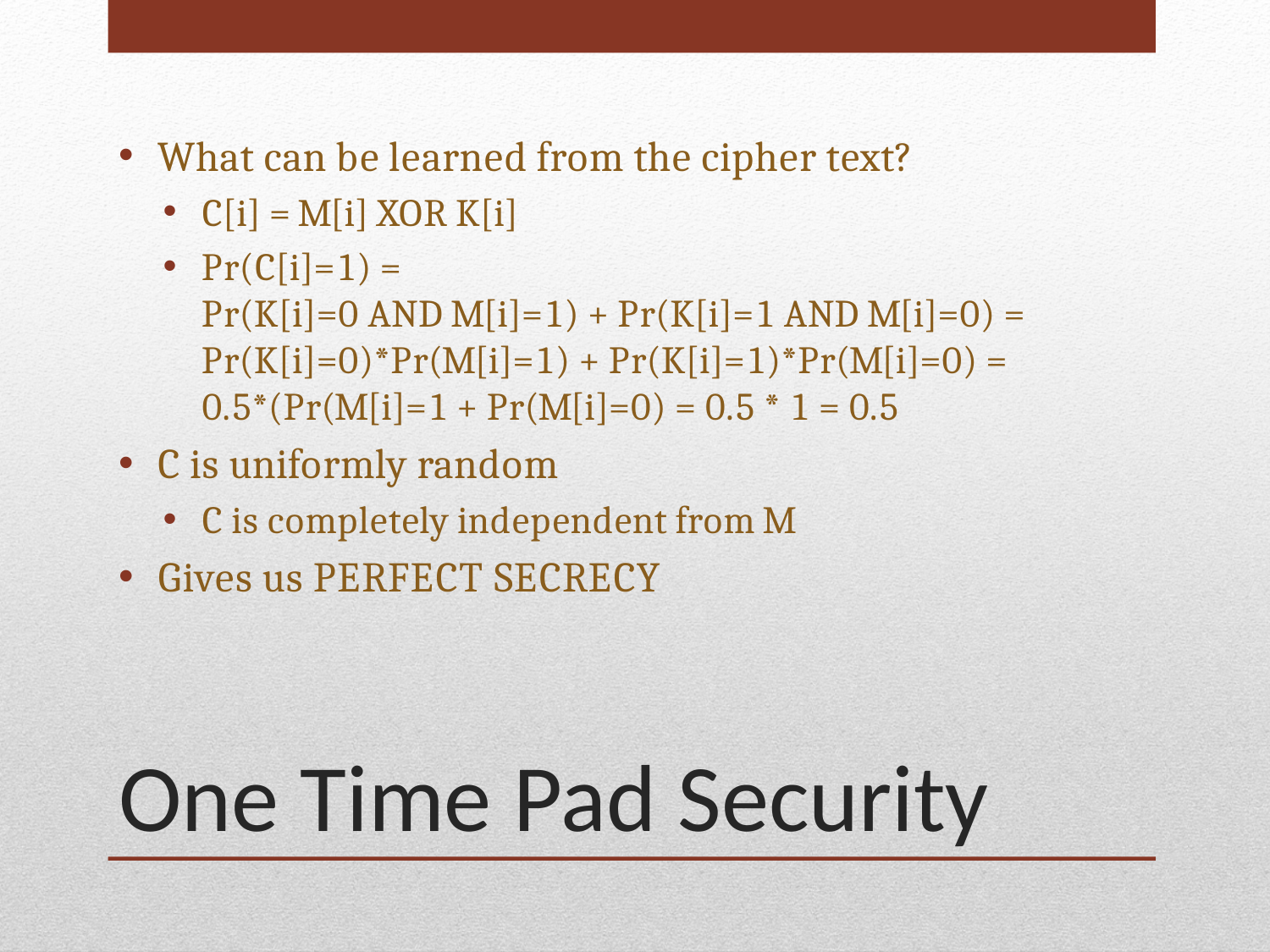

What can be learned from the cipher text?
C[i] = M[i] XOR K[i]
Pr(C[i]=1) =                                                                                   Pr(K[i]=0 AND M[i]=1) + Pr(K[i]=1 AND M[i]=0) =          Pr(K[i]=0)*Pr(M[i]=1) + Pr(K[i]=1)*Pr(M[i]=0) =         0.5*(Pr(M[i]=1 + Pr(M[i]=0) = 0.5 * 1 = 0.5
C is uniformly random
C is completely independent from M
Gives us PERFECT SECRECY
# One Time Pad Security